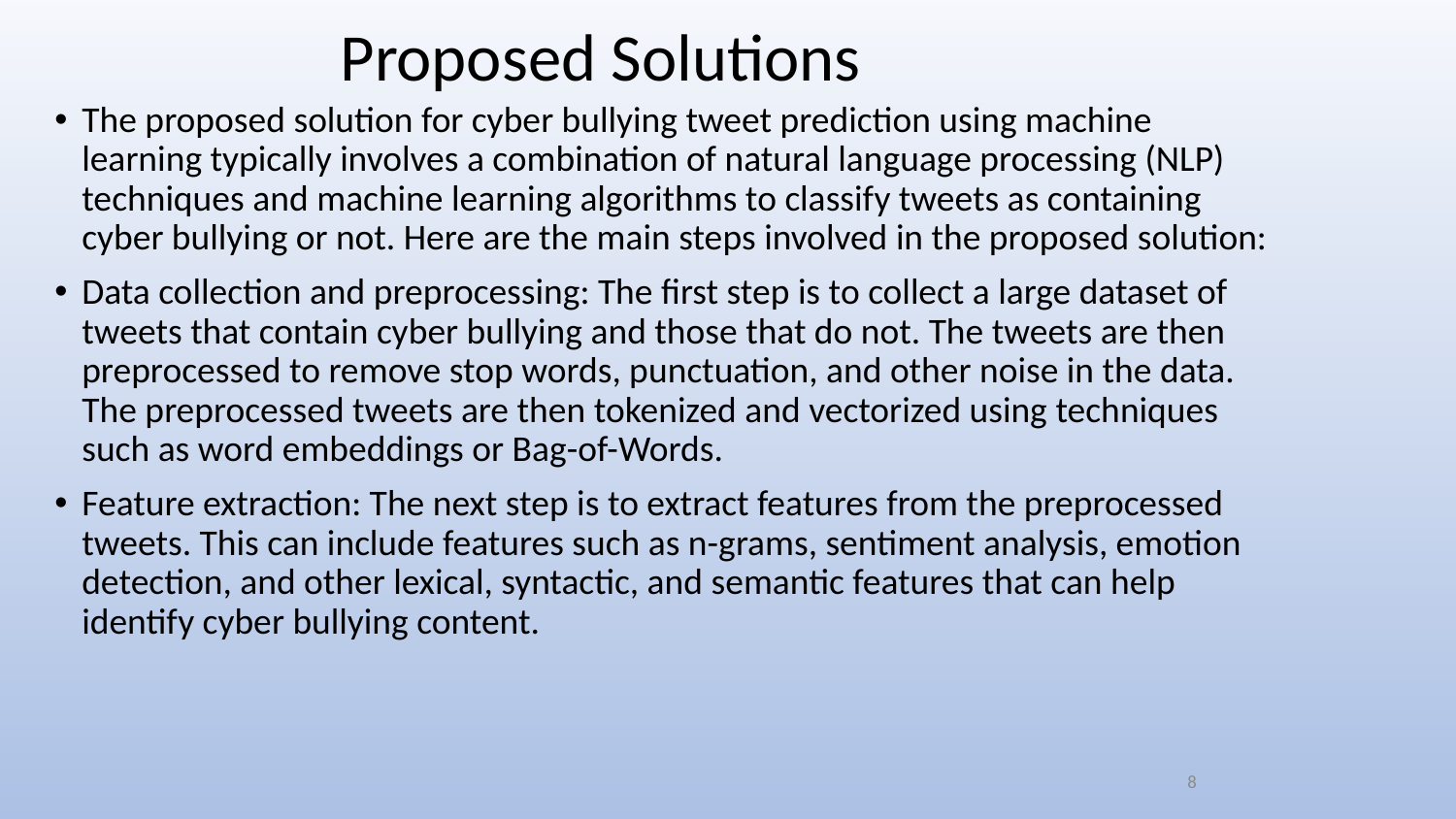

# Proposed Solutions
The proposed solution for cyber bullying tweet prediction using machine learning typically involves a combination of natural language processing (NLP) techniques and machine learning algorithms to classify tweets as containing cyber bullying or not. Here are the main steps involved in the proposed solution:
Data collection and preprocessing: The first step is to collect a large dataset of tweets that contain cyber bullying and those that do not. The tweets are then preprocessed to remove stop words, punctuation, and other noise in the data. The preprocessed tweets are then tokenized and vectorized using techniques such as word embeddings or Bag-of-Words.
Feature extraction: The next step is to extract features from the preprocessed tweets. This can include features such as n-grams, sentiment analysis, emotion detection, and other lexical, syntactic, and semantic features that can help identify cyber bullying content.

8